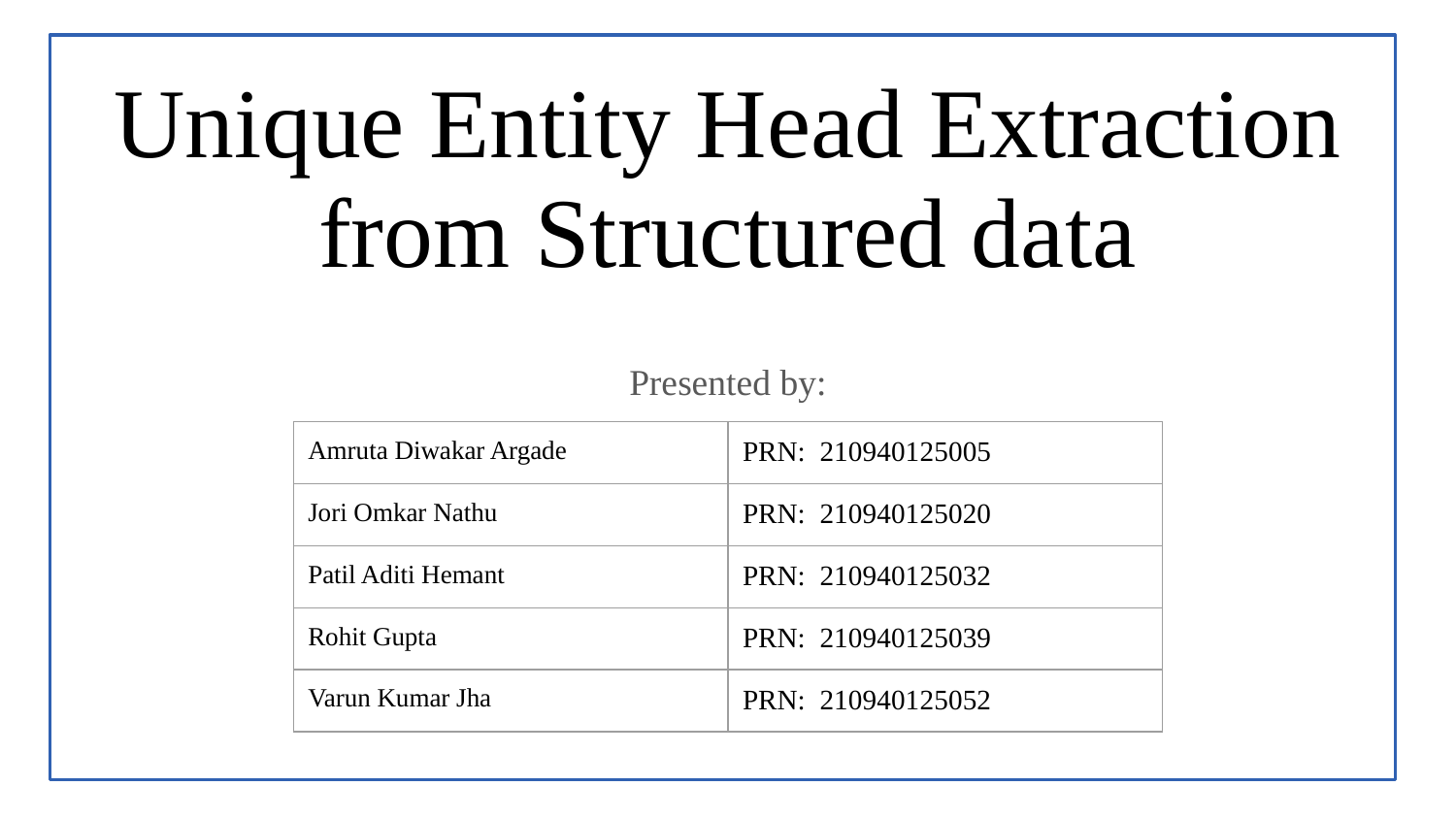

# Unique Entity Head Extraction from Structured data
Presented by:

| Amruta Diwakar Argade | PRN: 210940125005 |
| --- | --- |
| Jori Omkar Nathu | PRN: 210940125020 |
| Patil Aditi Hemant | PRN: 210940125032 |
| Rohit Gupta | PRN: 210940125039 |
| Varun Kumar Jha | PRN: 210940125052 |